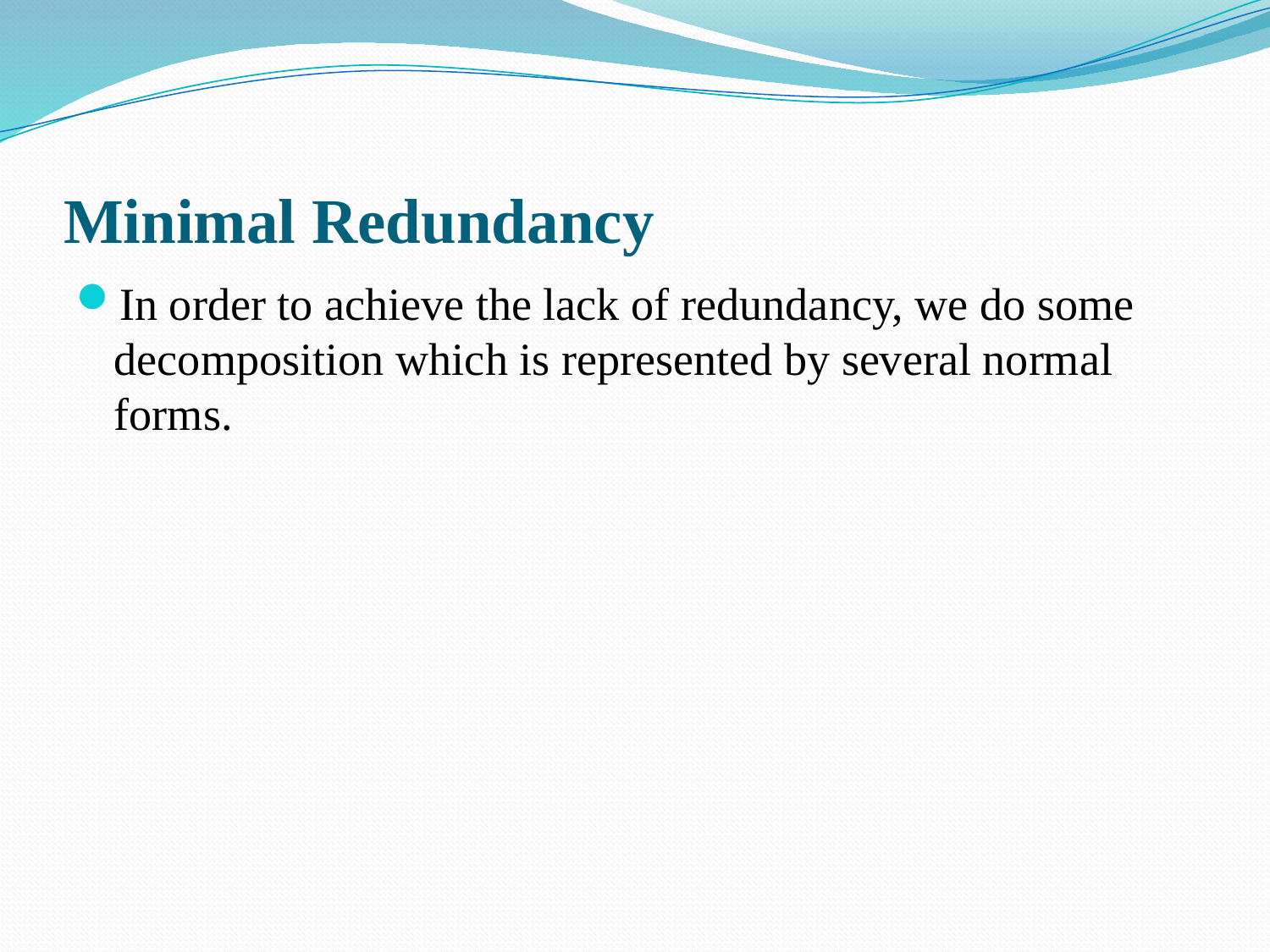

# Minimal Redundancy
In order to achieve the lack of redundancy, we do some decomposition which is represented by several normal forms.